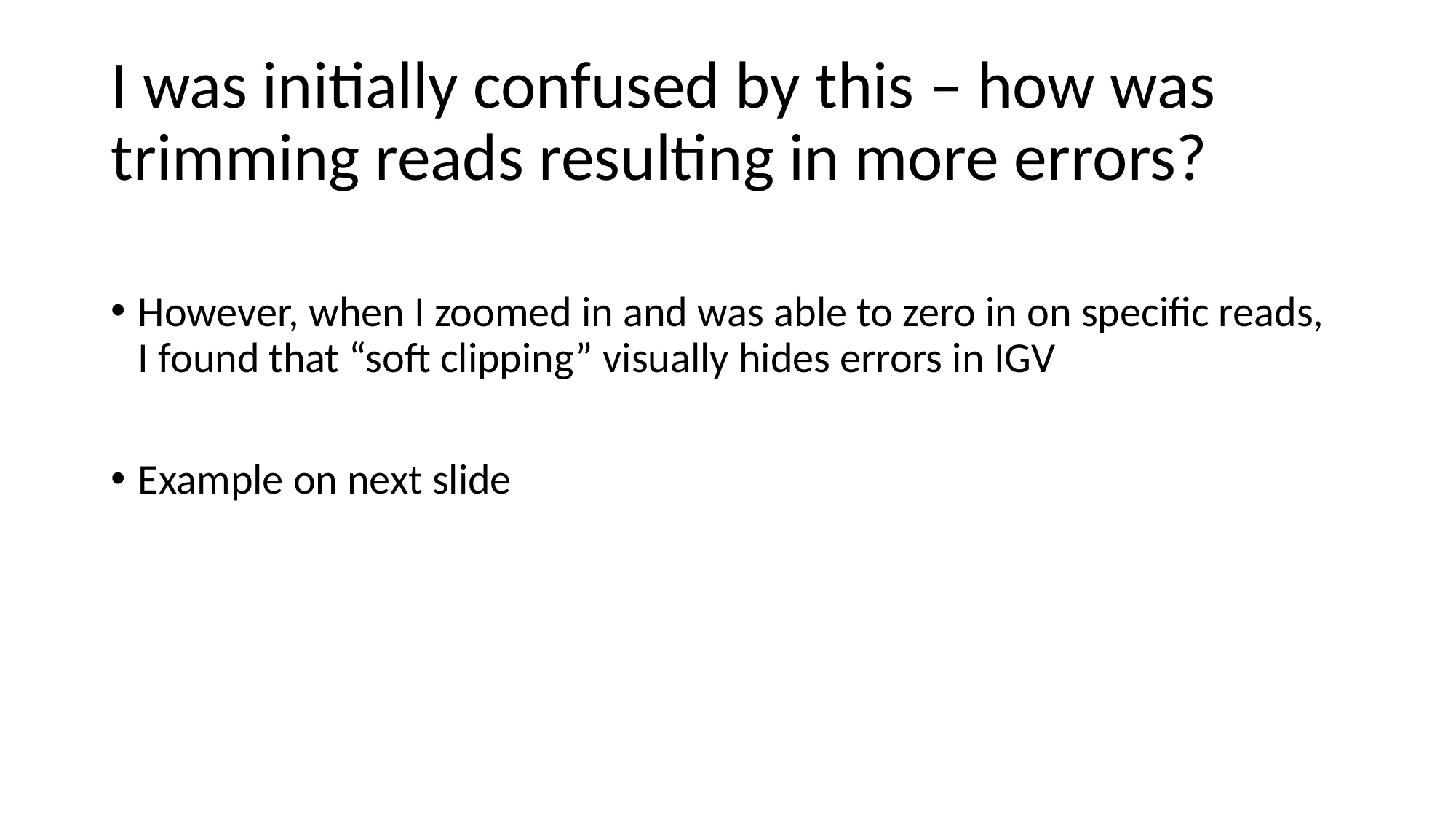

# I was initially confused by this – how was trimming reads resulting in more errors?

However, when I zoomed in and was able to zero in on specific reads, I found that “soft clipping” visually hides errors in IGV

Example on next slide